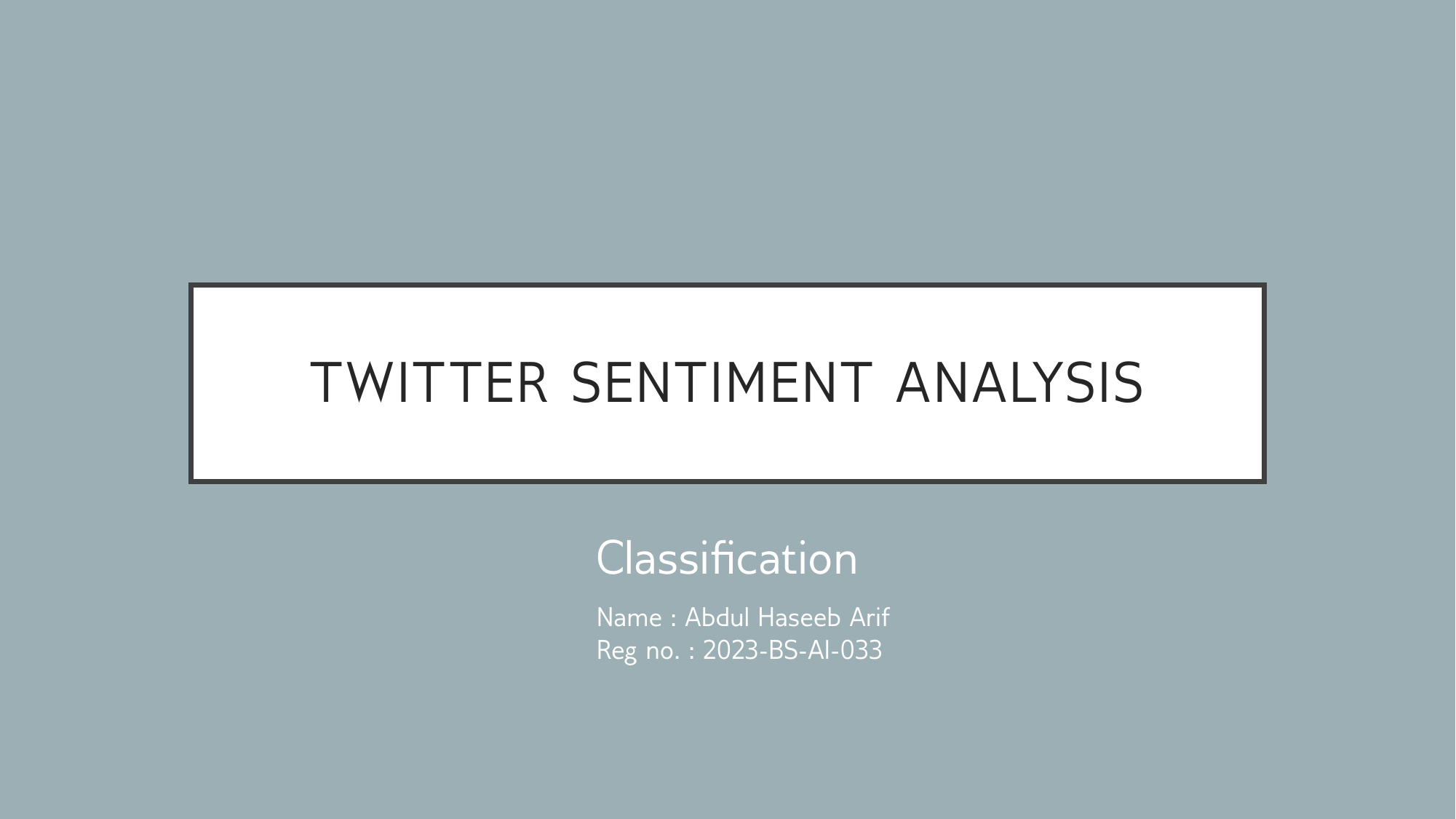

# Twitter Sentiment ANalysis
Classification
Name : Abdul Haseeb Arif
Reg no. : 2023-BS-AI-033